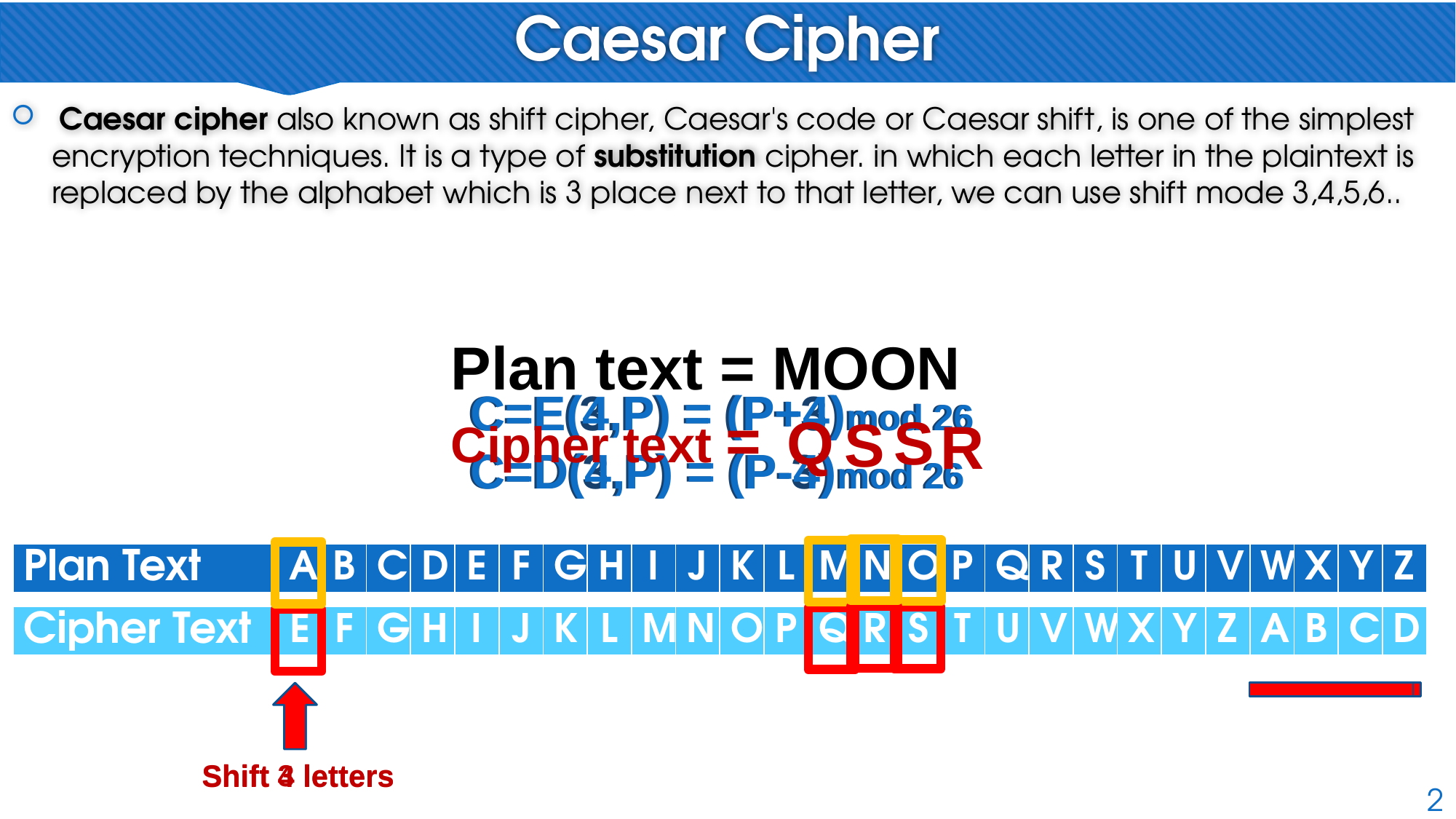

# Caesar Cipher
 Caesar cipher also known as shift cipher, Caesar's code or Caesar shift, is one of the simplest encryption techniques. It is a type of substitution cipher. in which each letter in the plaintext is replaced by the alphabet which is 3 place next to that letter, we can use shift mode 3,4,5,6..

Plan text = MOON
Cipher text =
C=E(3,P) = (P+3)mod 26
C=D(3,P) = (P-3)mod 26
C=E(4,P) = (P+4)mod 26
C=D(4,P) = (P-4)mod 26
Q
S
S
R

| Plan Text | A | B | C | D | E | F | G | H | I | J | K | L | M | N | O | P | Q | R | S | T | U | V | W | X | Y | Z |
| --- | --- | --- | --- | --- | --- | --- | --- | --- | --- | --- | --- | --- | --- | --- | --- | --- | --- | --- | --- | --- | --- | --- | --- | --- | --- | --- |
| Cipher Text | D | E | F | G | H | I | J | K | L | M | N | O | P | Q | R | S | T | U | V | W | X | Y | Z | A | B | C |
| --- | --- | --- | --- | --- | --- | --- | --- | --- | --- | --- | --- | --- | --- | --- | --- | --- | --- | --- | --- | --- | --- | --- | --- | --- | --- | --- |
| Cipher Text | E | F | G | H | I | J | K | L | M | N | O | P | Q | R | S | T | U | V | W | X | Y | Z | A | B | C | D |
| --- | --- | --- | --- | --- | --- | --- | --- | --- | --- | --- | --- | --- | --- | --- | --- | --- | --- | --- | --- | --- | --- | --- | --- | --- | --- | --- |

Shift 3 letters

Shift 4 letters
2